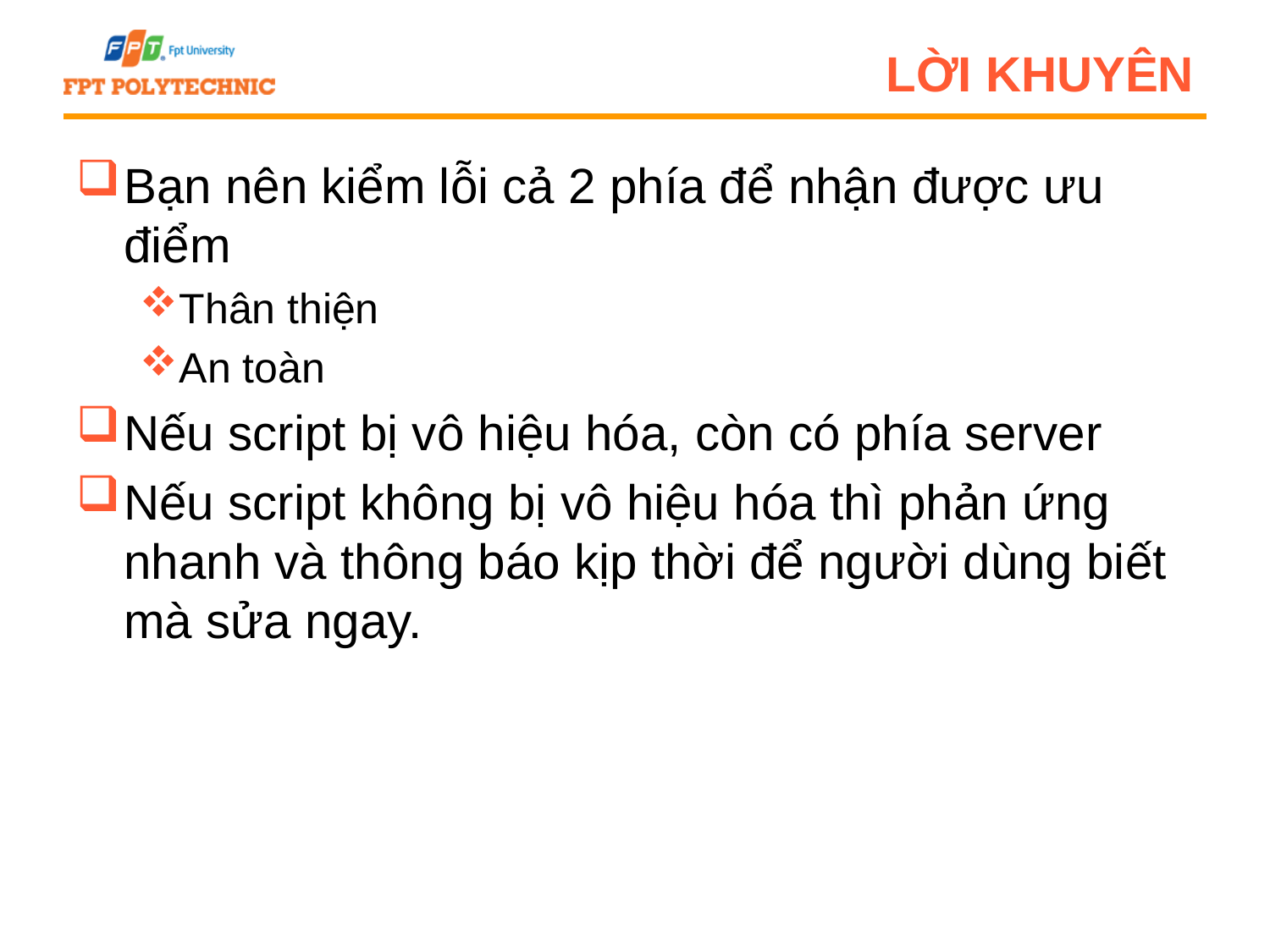

# Lời khuyên
Bạn nên kiểm lỗi cả 2 phía để nhận được ưu điểm
Thân thiện
An toàn
Nếu script bị vô hiệu hóa, còn có phía server
Nếu script không bị vô hiệu hóa thì phản ứng nhanh và thông báo kịp thời để người dùng biết mà sửa ngay.